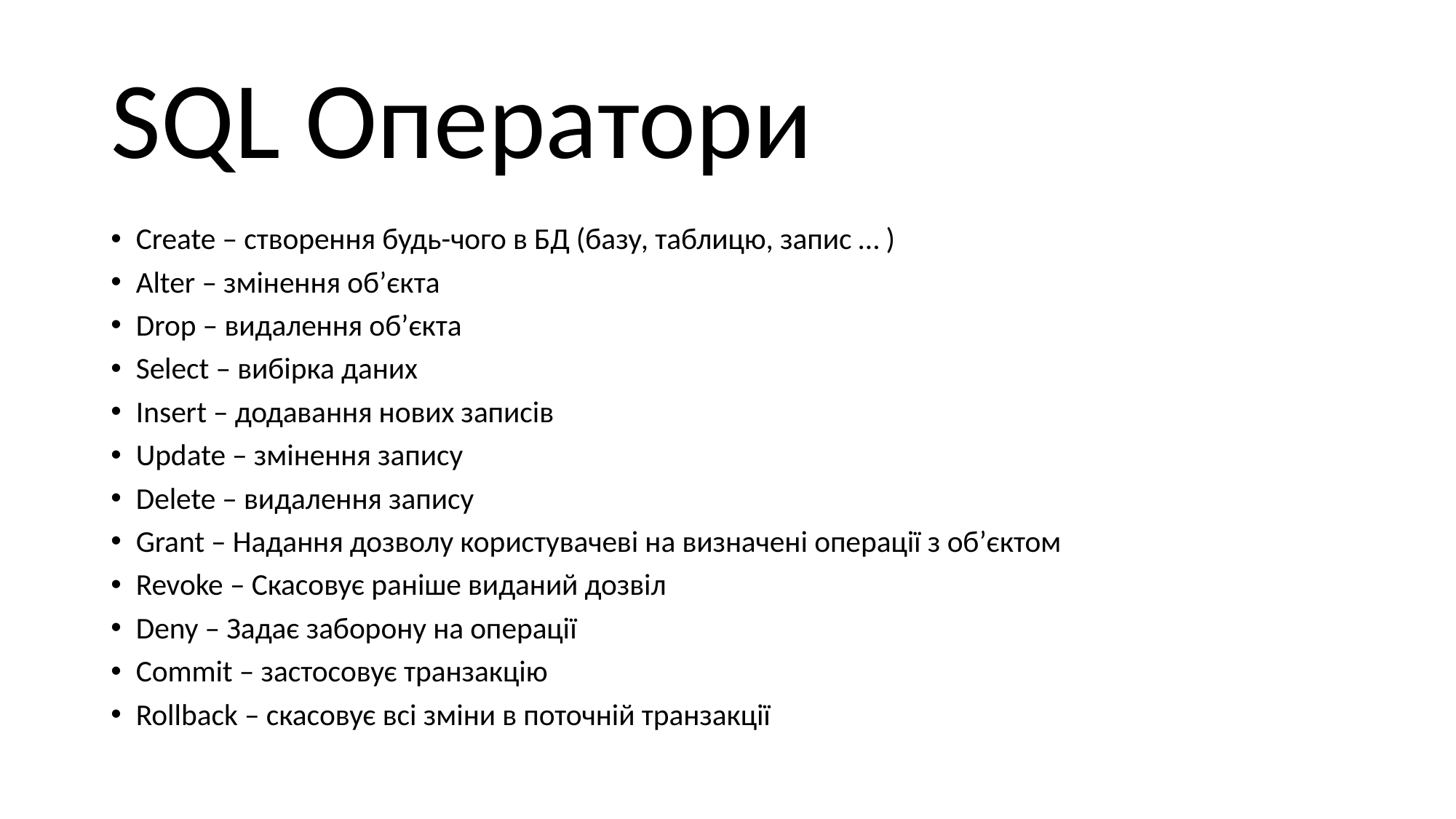

# SQL Оператори
Create – створення будь-чого в БД (базу, таблицю, запис … )
Alter – змінення об’єкта
Drop – видалення об’єкта
Select – вибірка даних
Insert – додавання нових записів
Update – змінення запису
Delete – видалення запису
Grant – Надання дозволу користувачеві на визначені операції з об’єктом
Revoke – Скасовує раніше виданий дозвіл
Deny – Задає заборону на операції
Commit – застосовує транзакцію
Rollback – скасовує всі зміни в поточній транзакції